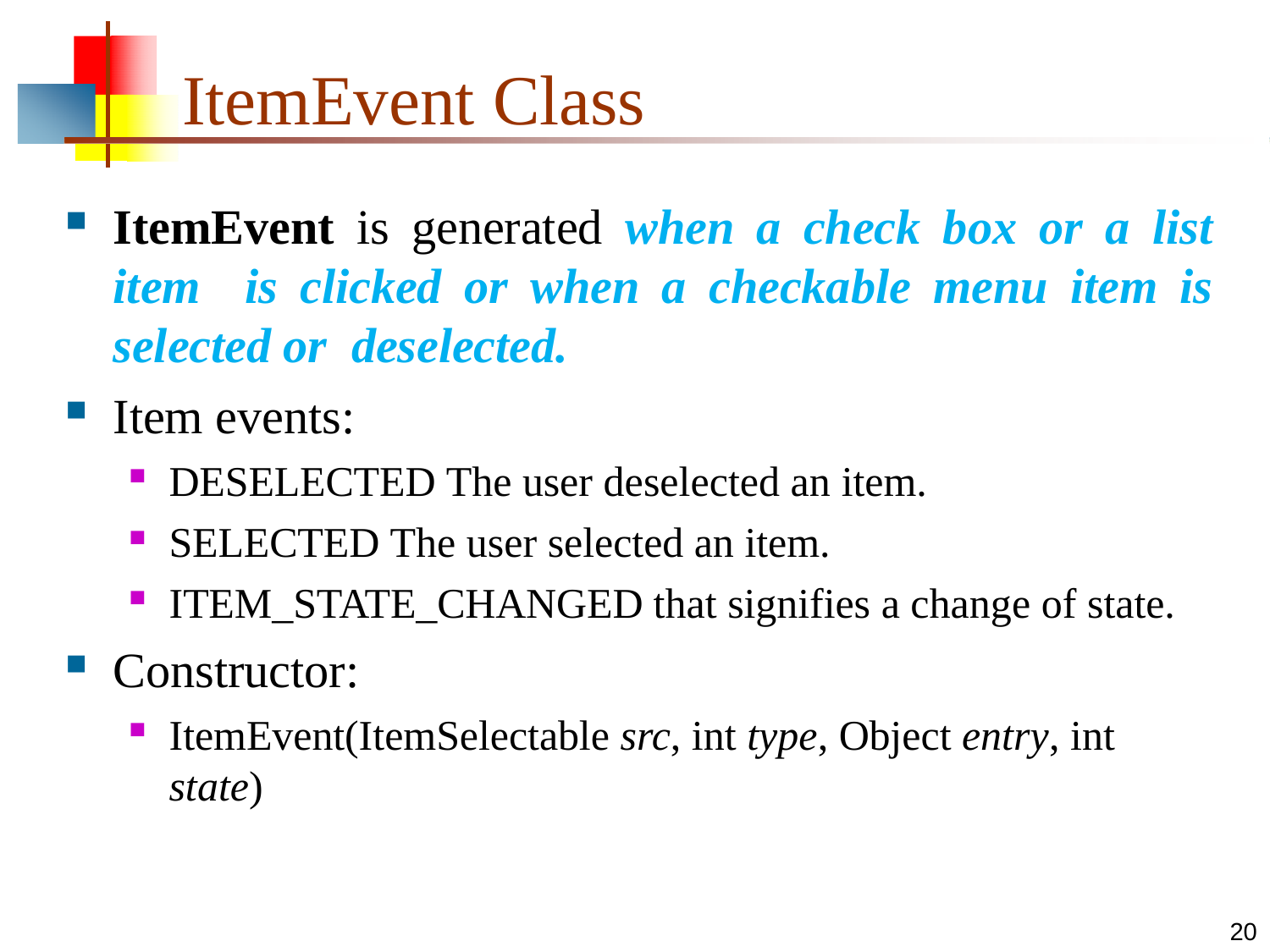

# ItemEvent Class

ItemEvent is generated when a check box or a list item  is clicked or when a checkable menu item is selected or  deselected.
Item events:
DESELECTED The user deselected an item.
SELECTED The user selected an item.
ITEM_STATE_CHANGED that signifies a change of state.
Constructor:
ItemEvent(ItemSelectable src, int type, Object entry, int state)
20